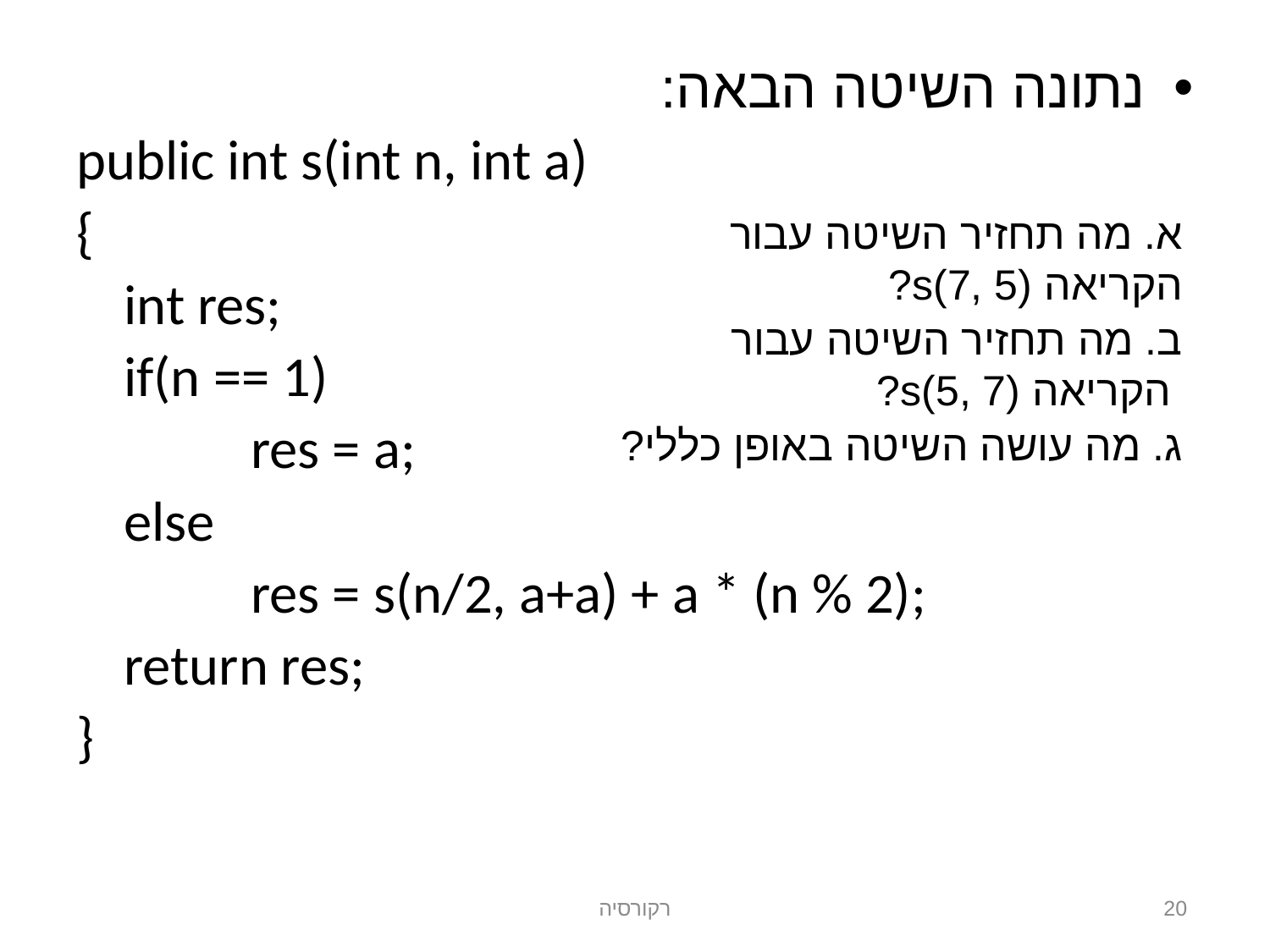

נתונה השיטה הבאה:
public int s(int n, int a)
{
	int res;
	if(n == 1)
		res = a;
	else
		res = s(n/2, a+a) + a * (n % 2);
	return res;
}
א. מה תחזיר השיטה עבור  הקריאה s(7, 5)?
ב. מה תחזיר השיטה עבור    הקריאה s(5, 7)?
ג. מה עושה השיטה באופן כללי?
רקורסיה
20